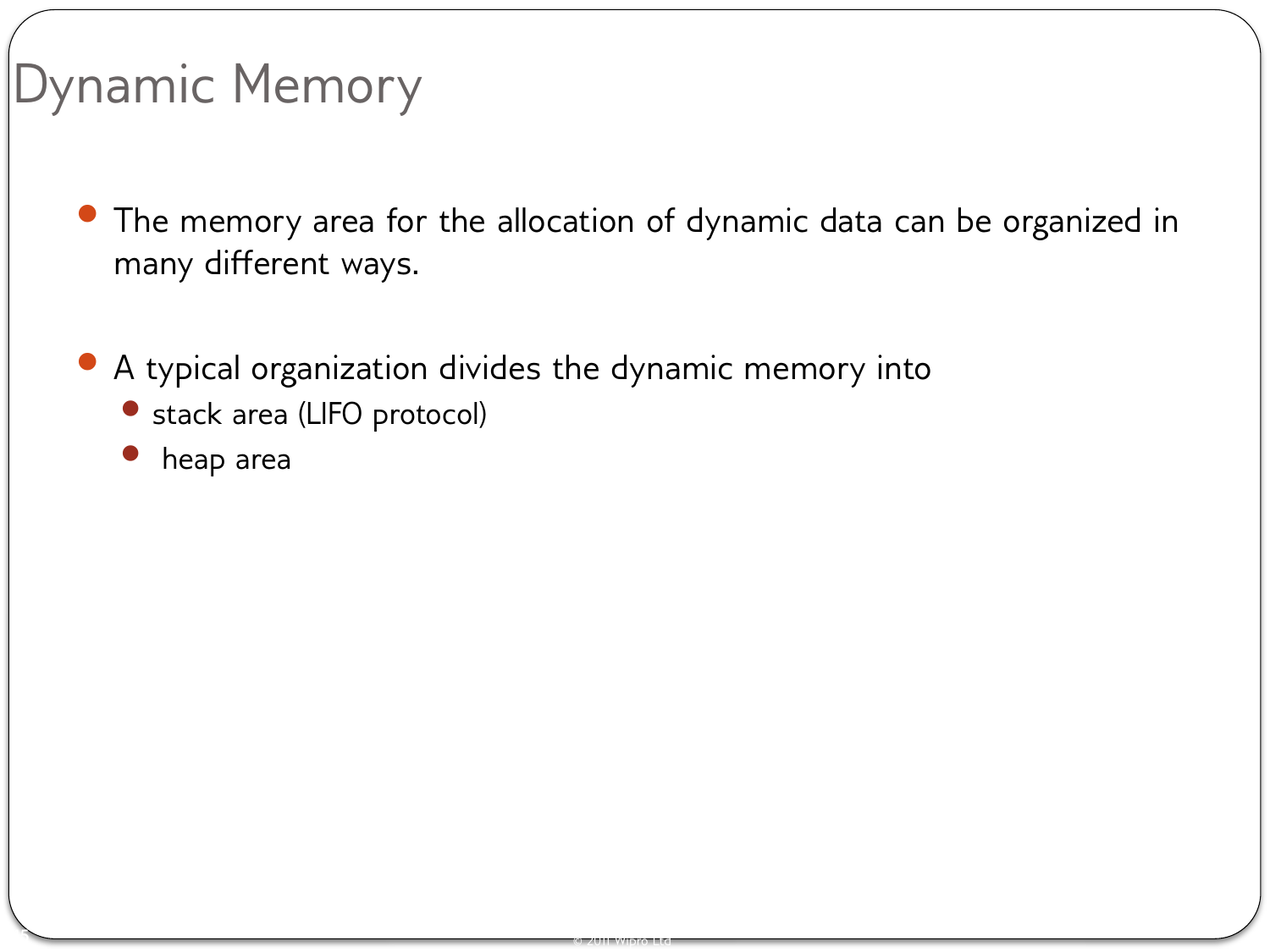

# Dynamic Memory
The memory area for the allocation of dynamic data can be organized in many different ways.

A typical organization divides the dynamic memory into
stack area (LIFO protocol)
 heap area